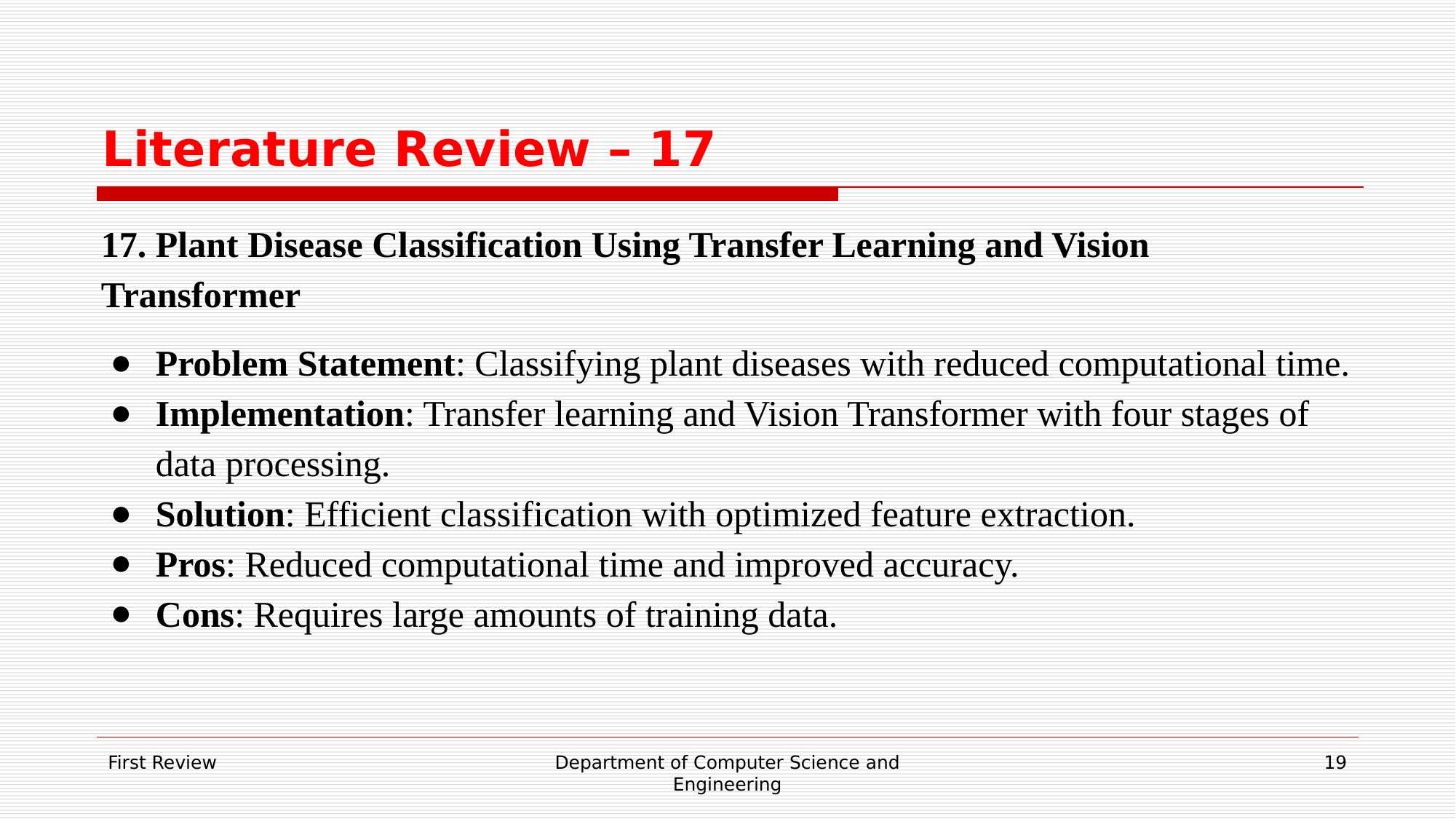

# Literature Review – 17
17. Plant Disease Classification Using Transfer Learning and Vision Transformer
Problem Statement: Classifying plant diseases with reduced computational time.
Implementation: Transfer learning and Vision Transformer with four stages of data processing.
Solution: Efficient classification with optimized feature extraction.
Pros: Reduced computational time and improved accuracy.
Cons: Requires large amounts of training data.
First Review
Department of Computer Science and Engineering
19